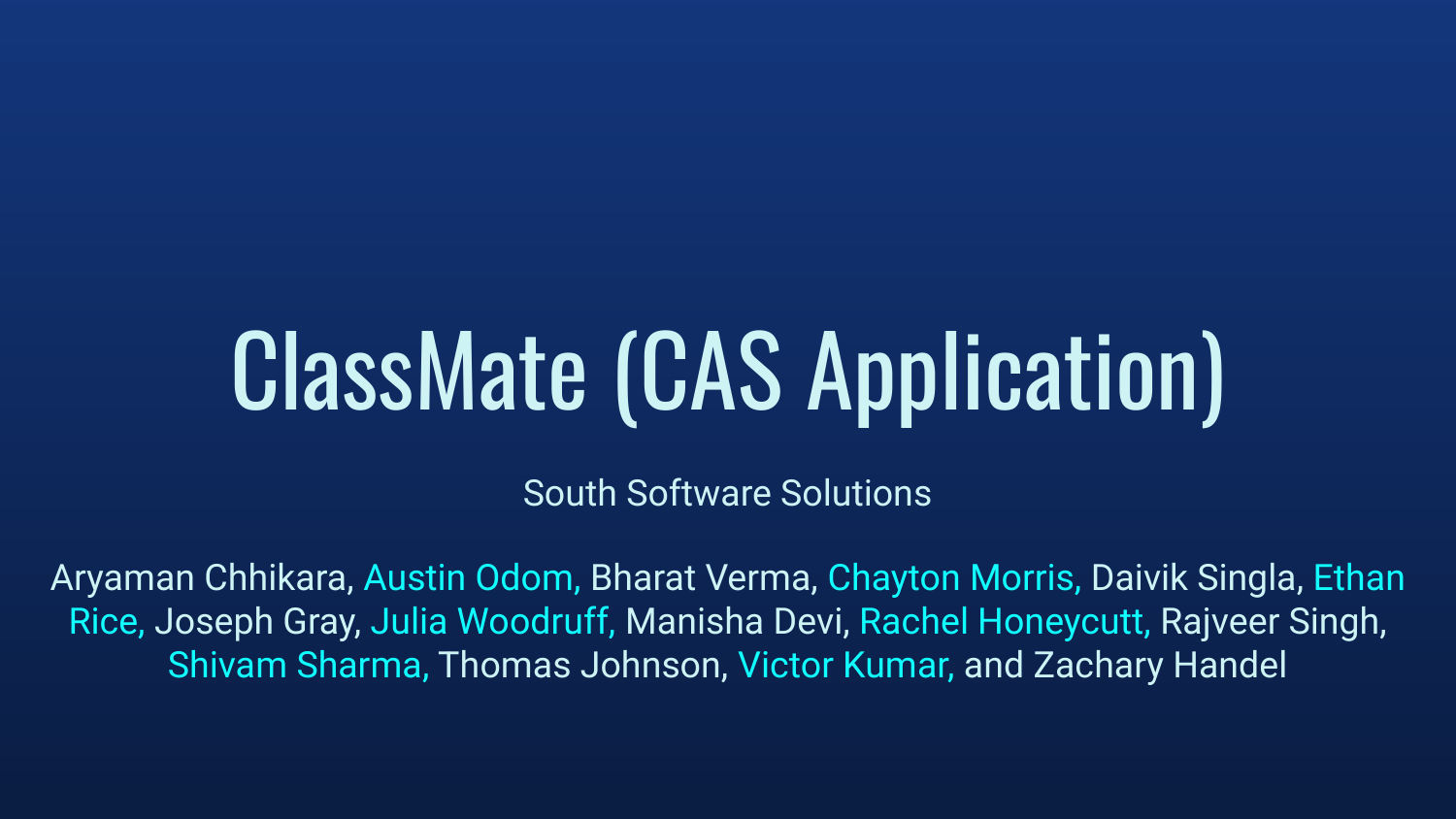

# ClassMate (CAS Application)
South Software Solutions
Aryaman Chhikara, Austin Odom, Bharat Verma, Chayton Morris, Daivik Singla, Ethan Rice, Joseph Gray, Julia Woodruff, Manisha Devi, Rachel Honeycutt, Rajveer Singh, Shivam Sharma, Thomas Johnson, Victor Kumar, and Zachary Handel